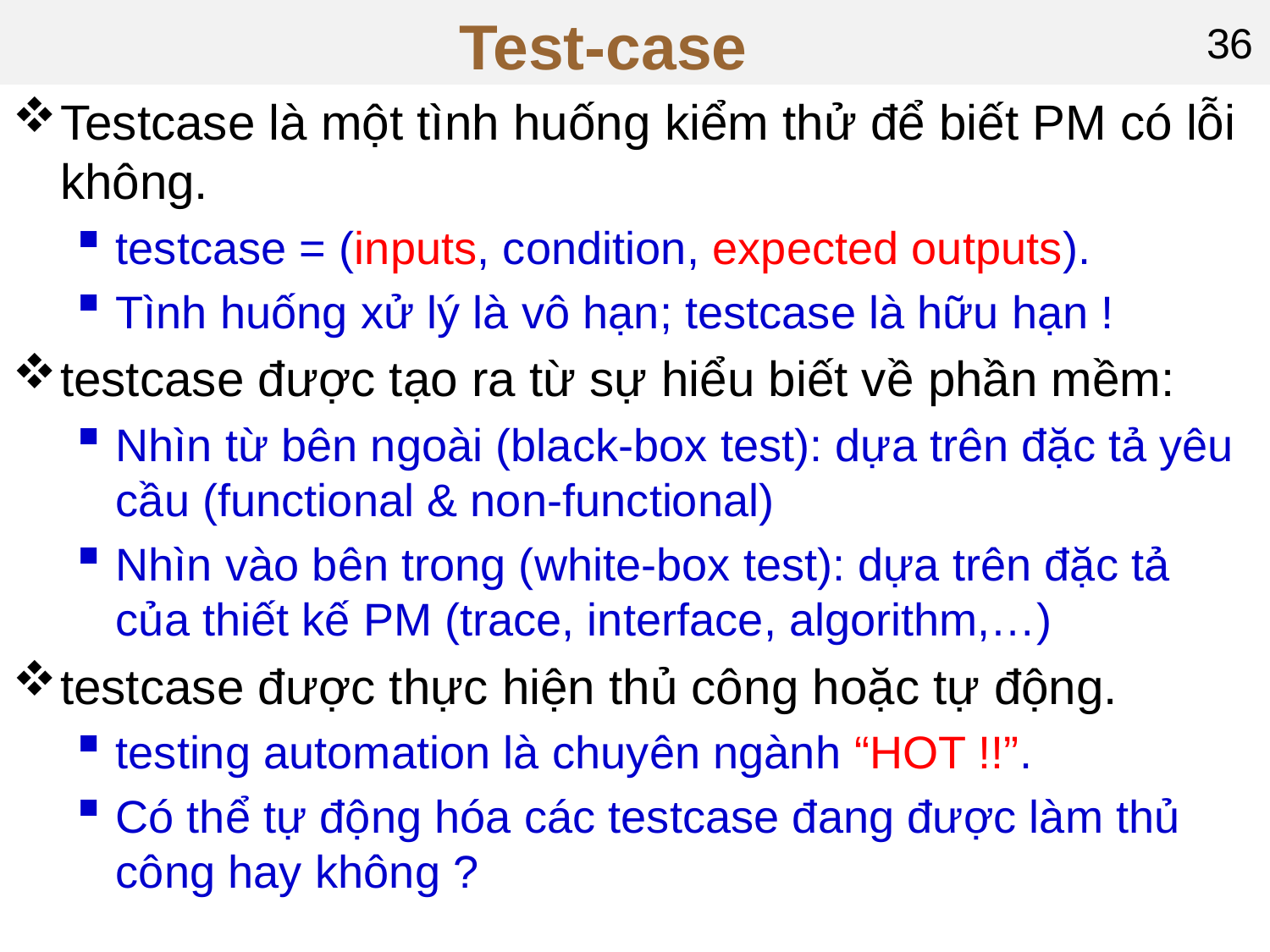

# Test-case
36
Testcase là một tình huống kiểm thử để biết PM có lỗi không.
testcase = (inputs, condition, expected outputs).
Tình huống xử lý là vô hạn; testcase là hữu hạn !
testcase được tạo ra từ sự hiểu biết về phần mềm:
Nhìn từ bên ngoài (black-box test): dựa trên đặc tả yêu cầu (functional & non-functional)
Nhìn vào bên trong (white-box test): dựa trên đặc tả của thiết kế PM (trace, interface, algorithm,…)
testcase được thực hiện thủ công hoặc tự động.
testing automation là chuyên ngành “HOT !!”.
Có thể tự động hóa các testcase đang được làm thủ công hay không ?